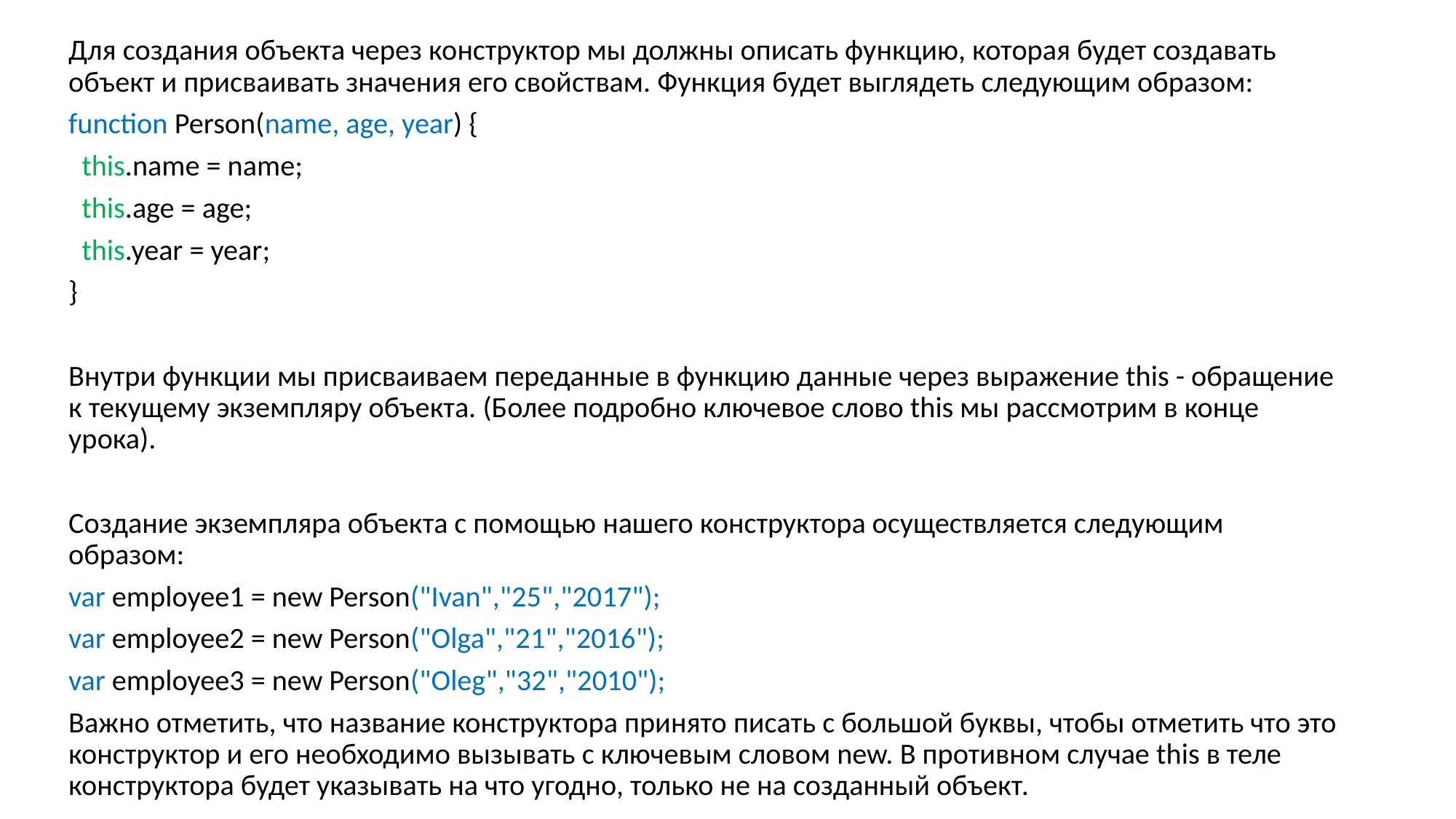

Для создания объекта через конструктор мы должны описать функцию, которая будет создавать объект и присваивать значения его свойствам. Функция будет выглядеть следующим образом:
function Person(name, age, year) {
  this.name = name;
  this.age = age;
  this.year = year;
}

Внутри функции мы присваиваем переданные в функцию данные через выражение this - обращение к текущему экземпляру объекта. (Более подробно ключевое слово this мы рассмотрим в конце урока).

Создание экземпляра объекта с помощью нашего конструктора осуществляется следующим образом:
var employee1 = new Person("Ivan","25","2017");
var employee2 = new Person("Olga","21","2016");
var employee3 = new Person("Oleg","32","2010");
Важно отметить, что название конструктора принято писать с большой буквы, чтобы отметить что это конструктор и его необходимо вызывать с ключевым словом new. В противном случае this в теле конструктора будет указывать на что угодно, только не на созданный объект.